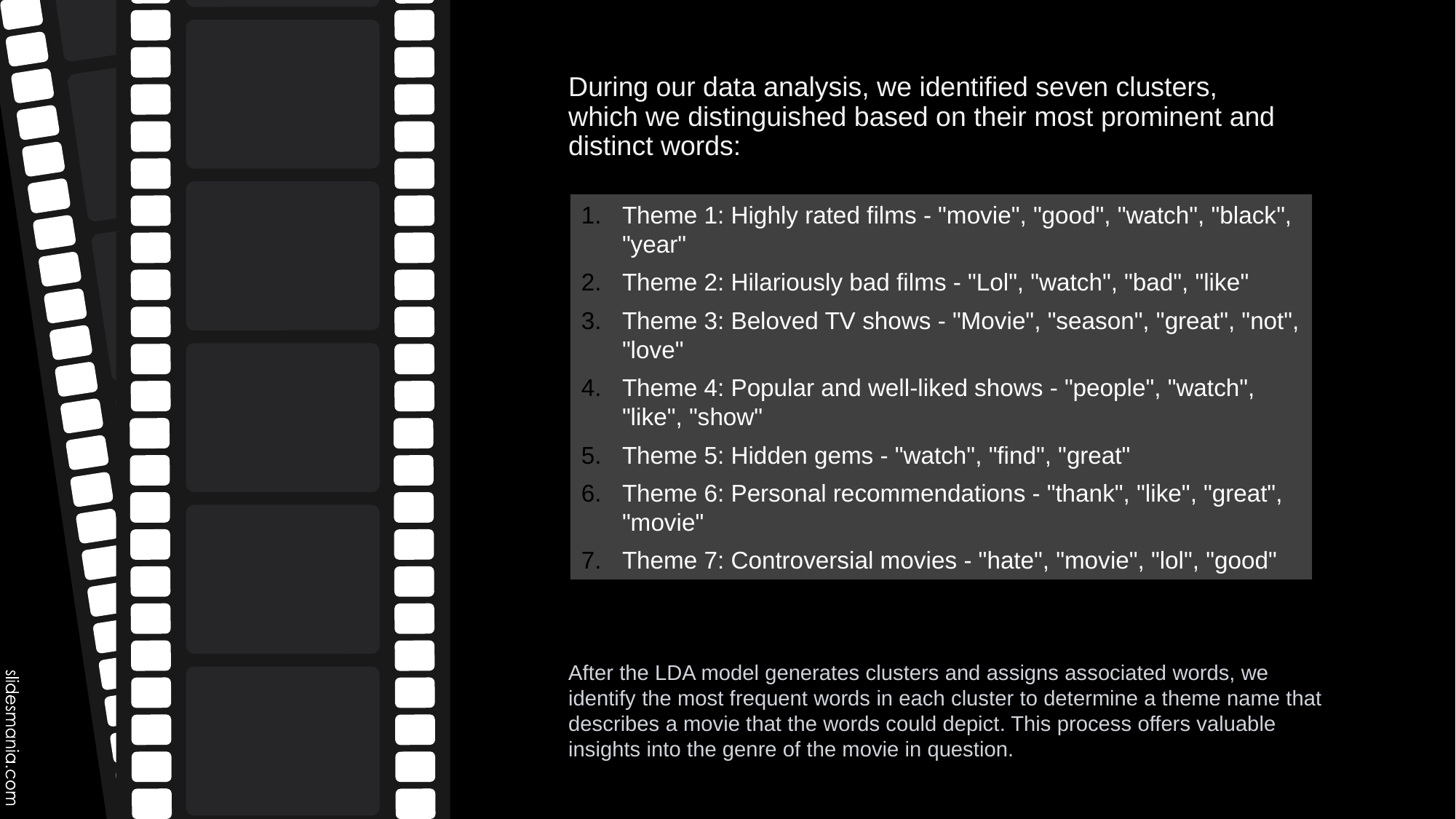

During our data analysis, we identified seven clusters, which we distinguished based on their most prominent and distinct words:
Theme 1: Highly rated films - "movie", "good", "watch", "black", "year"
Theme 2: Hilariously bad films - "Lol", "watch", "bad", "like"
Theme 3: Beloved TV shows - "Movie", "season", "great", "not", "love"
Theme 4: Popular and well-liked shows - "people", "watch", "like", "show"
Theme 5: Hidden gems - "watch", "find", "great"
Theme 6: Personal recommendations - "thank", "like", "great", "movie"
Theme 7: Controversial movies - "hate", "movie", "lol", "good"
After the LDA model generates clusters and assigns associated words, we identify the most frequent words in each cluster to determine a theme name that describes a movie that the words could depict. This process offers valuable insights into the genre of the movie in question.